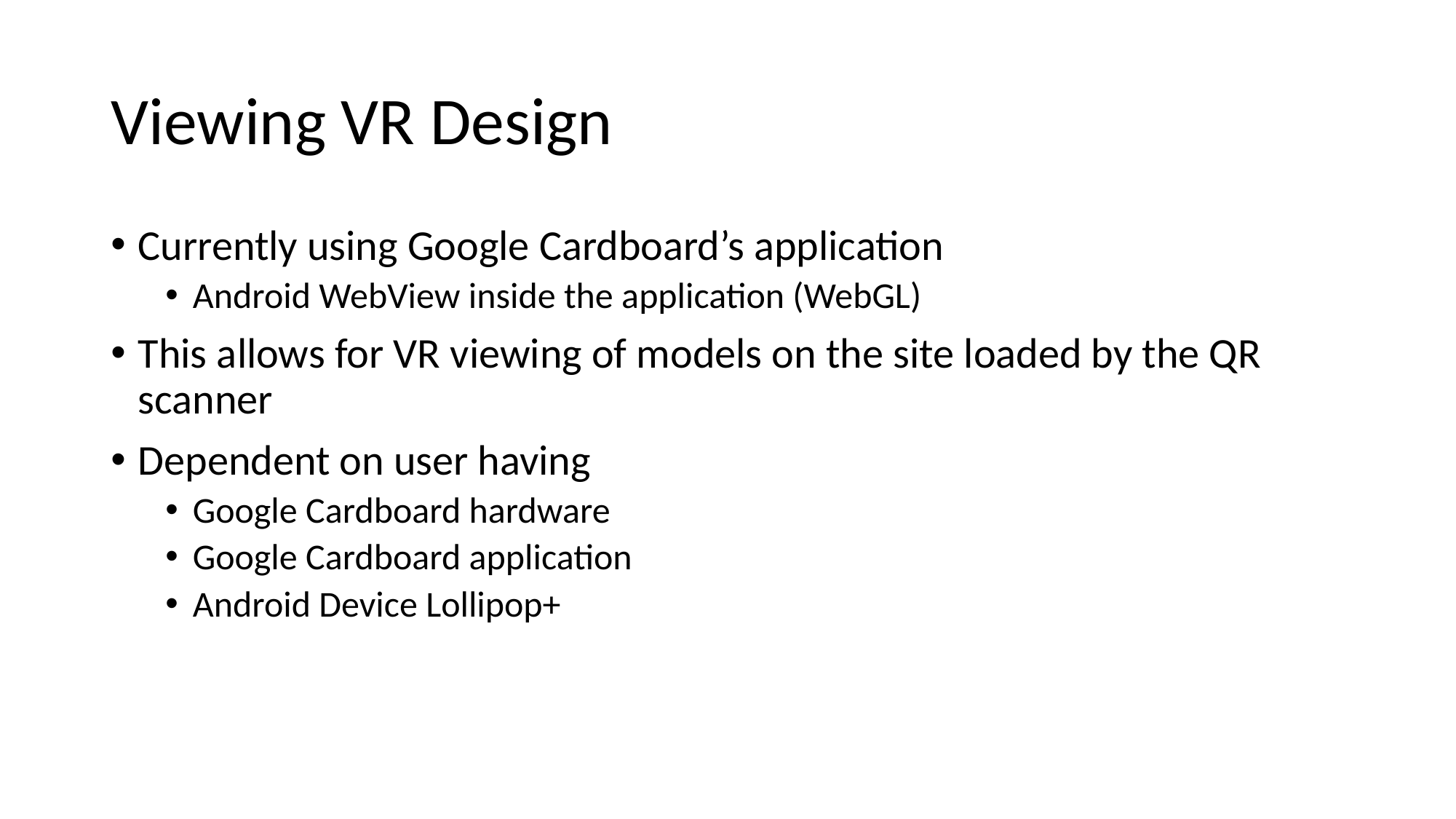

# Viewing VR Design
Currently using Google Cardboard’s application
Android WebView inside the application (WebGL)
This allows for VR viewing of models on the site loaded by the QR scanner
Dependent on user having
Google Cardboard hardware
Google Cardboard application
Android Device Lollipop+